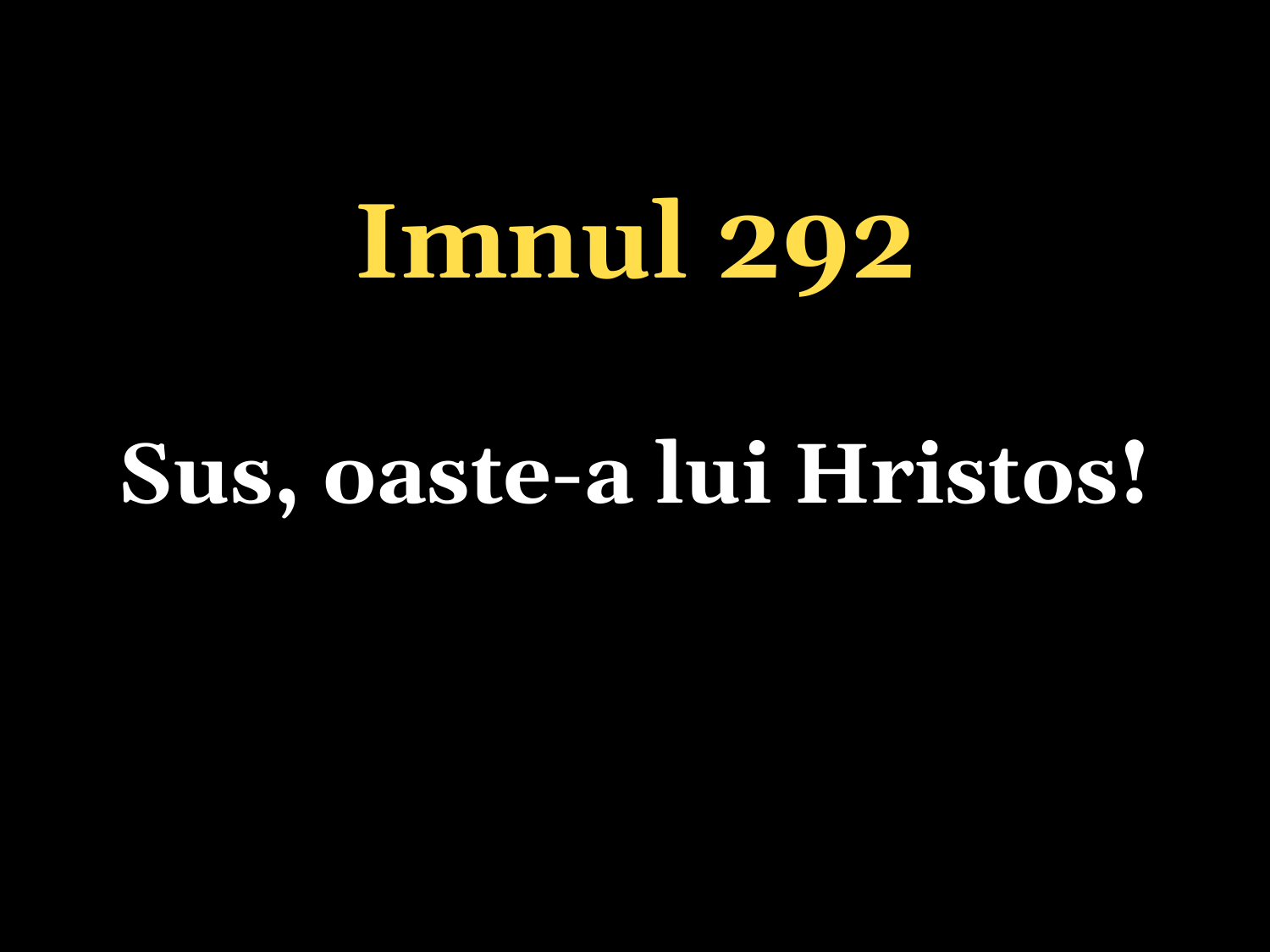

Imnul 292

Sus, oaste-a lui Hristos!
131/920